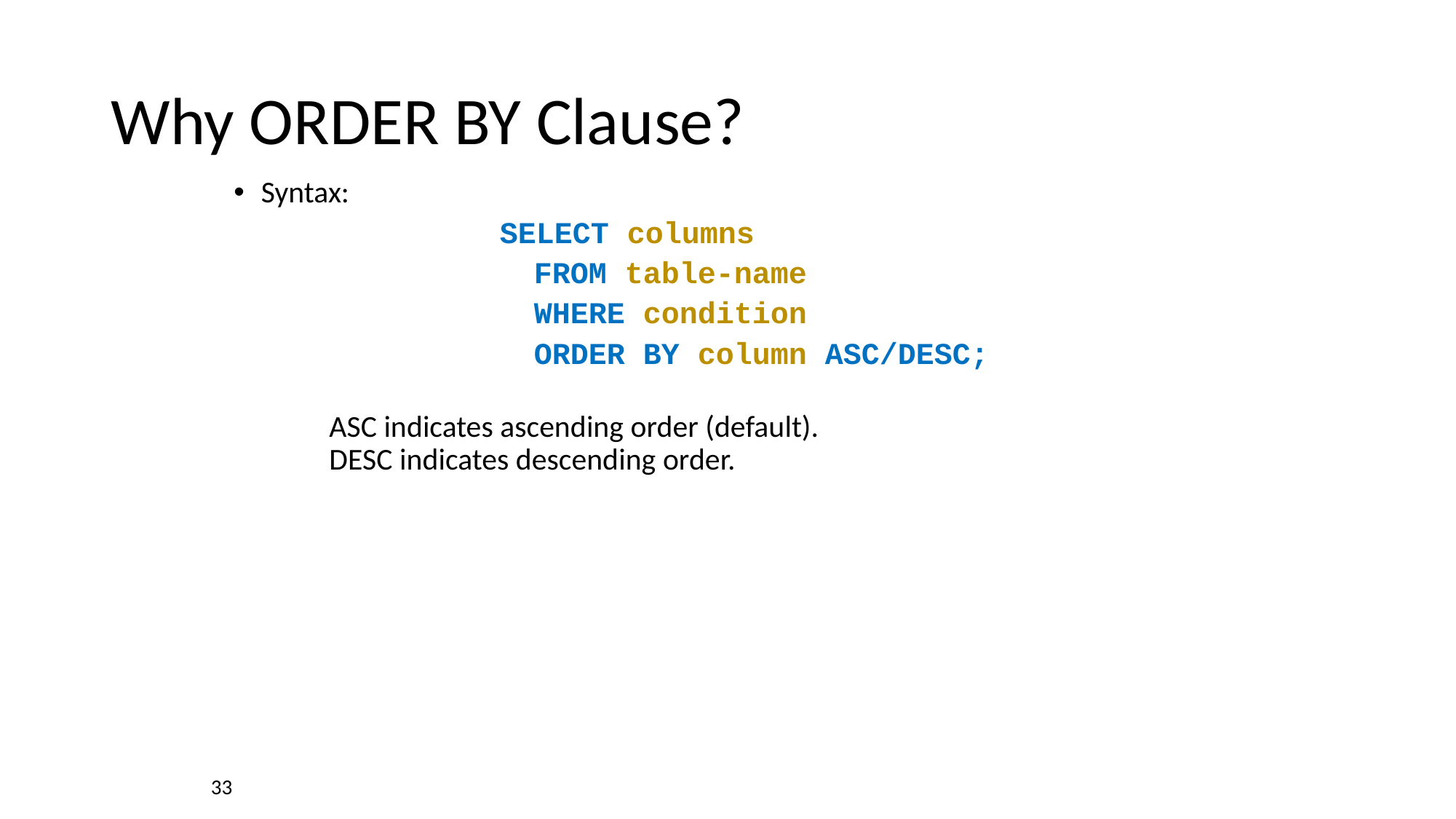

# Why ORDER BY Clause?

Syntax:
		SELECT columns
		FROM table-name
		WHERE condition
		ORDER BY column ASC/DESC;

	ASC indicates ascending order (default).
	DESC indicates descending order.

33